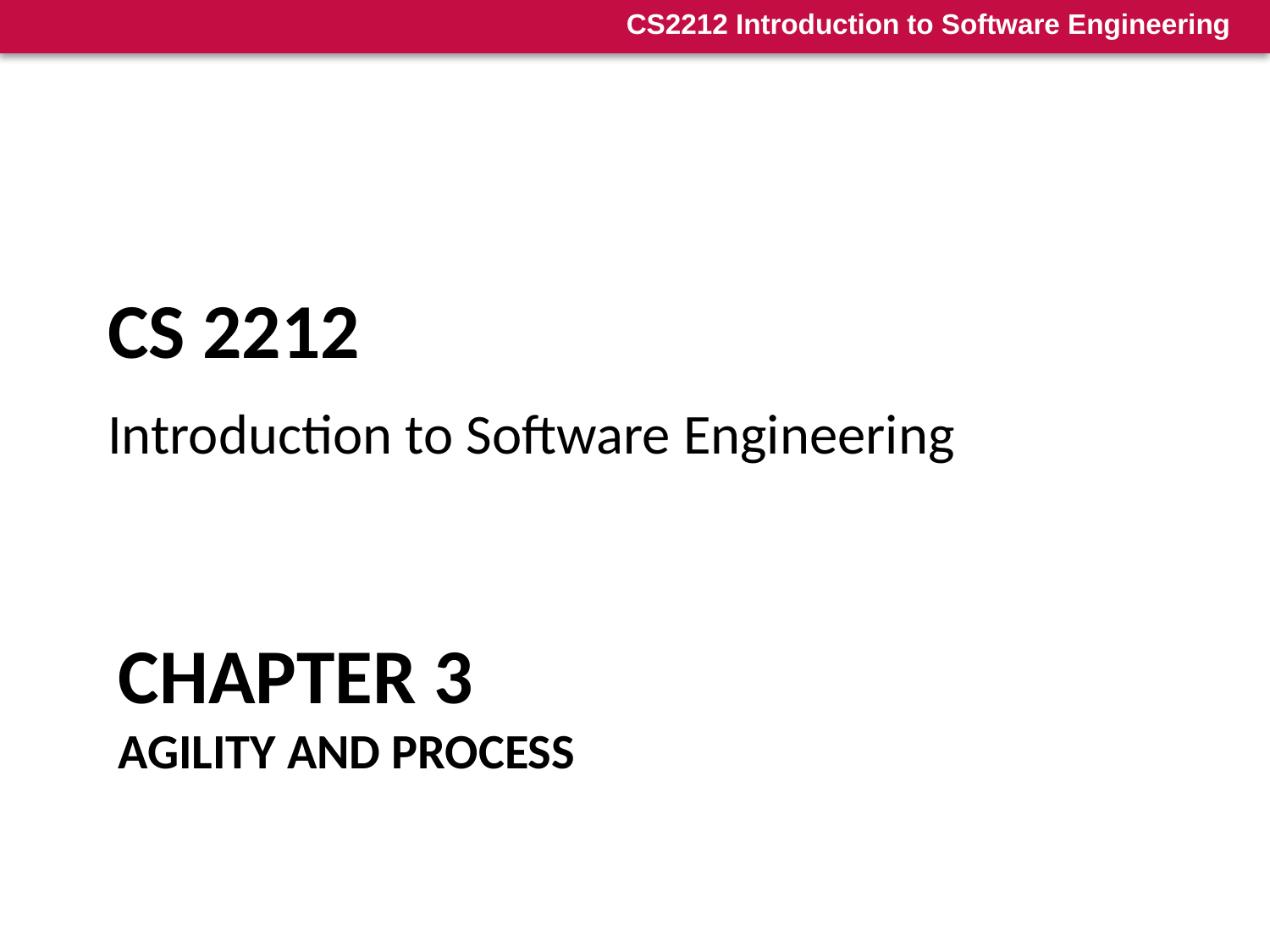

# CS 2212
Introduction to Software Engineering

Chapter 3
Agility and Process